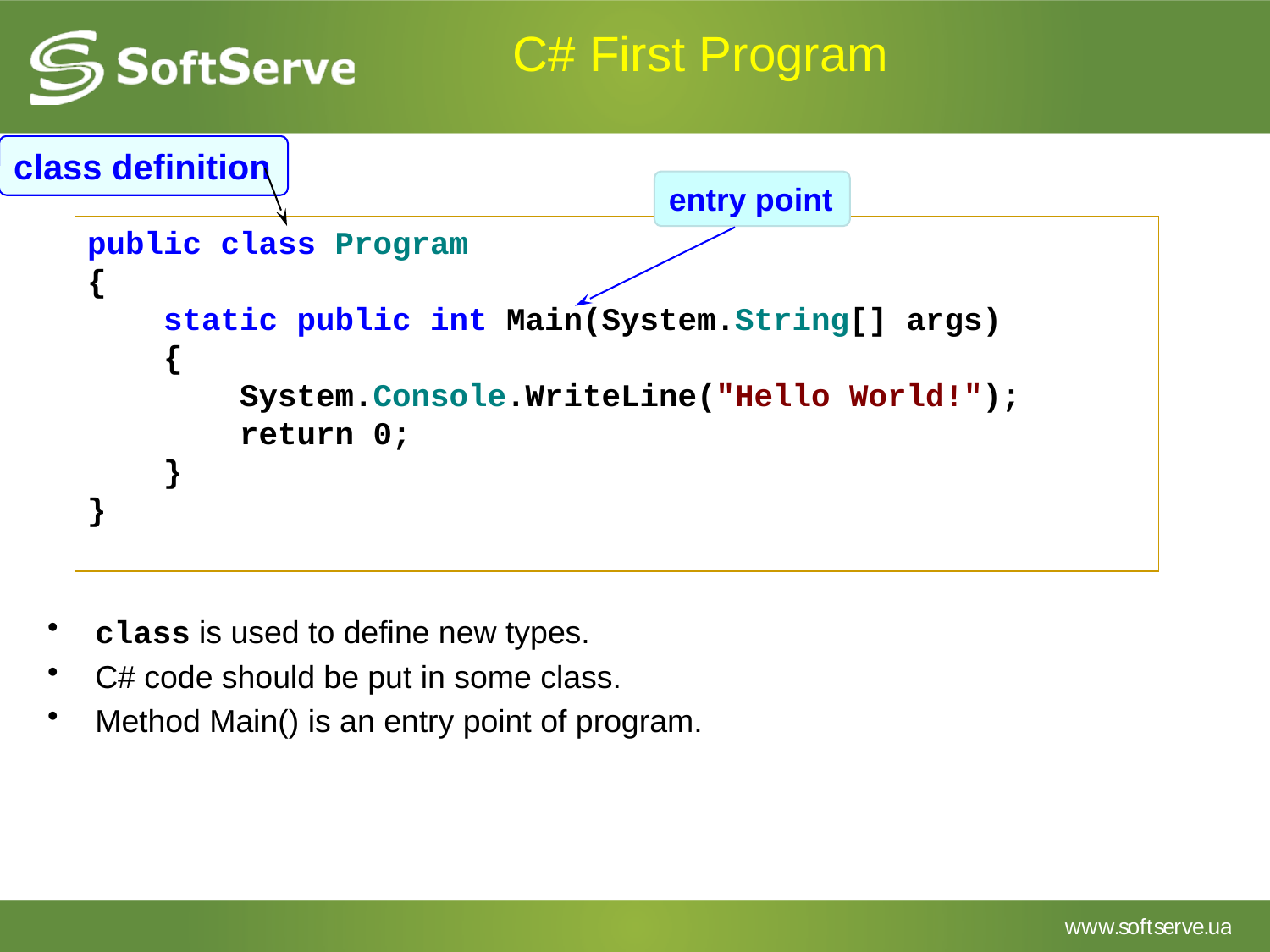

# C# First Program
class definition

entry point
public class Program
{
    static public int Main(System.String[] args)
    {
        System.Console.WriteLine("Hello World!");
        return 0;
    }
}

class is used to define new types.
C# code should be put in some class.
Method Main() is an entry point of program.